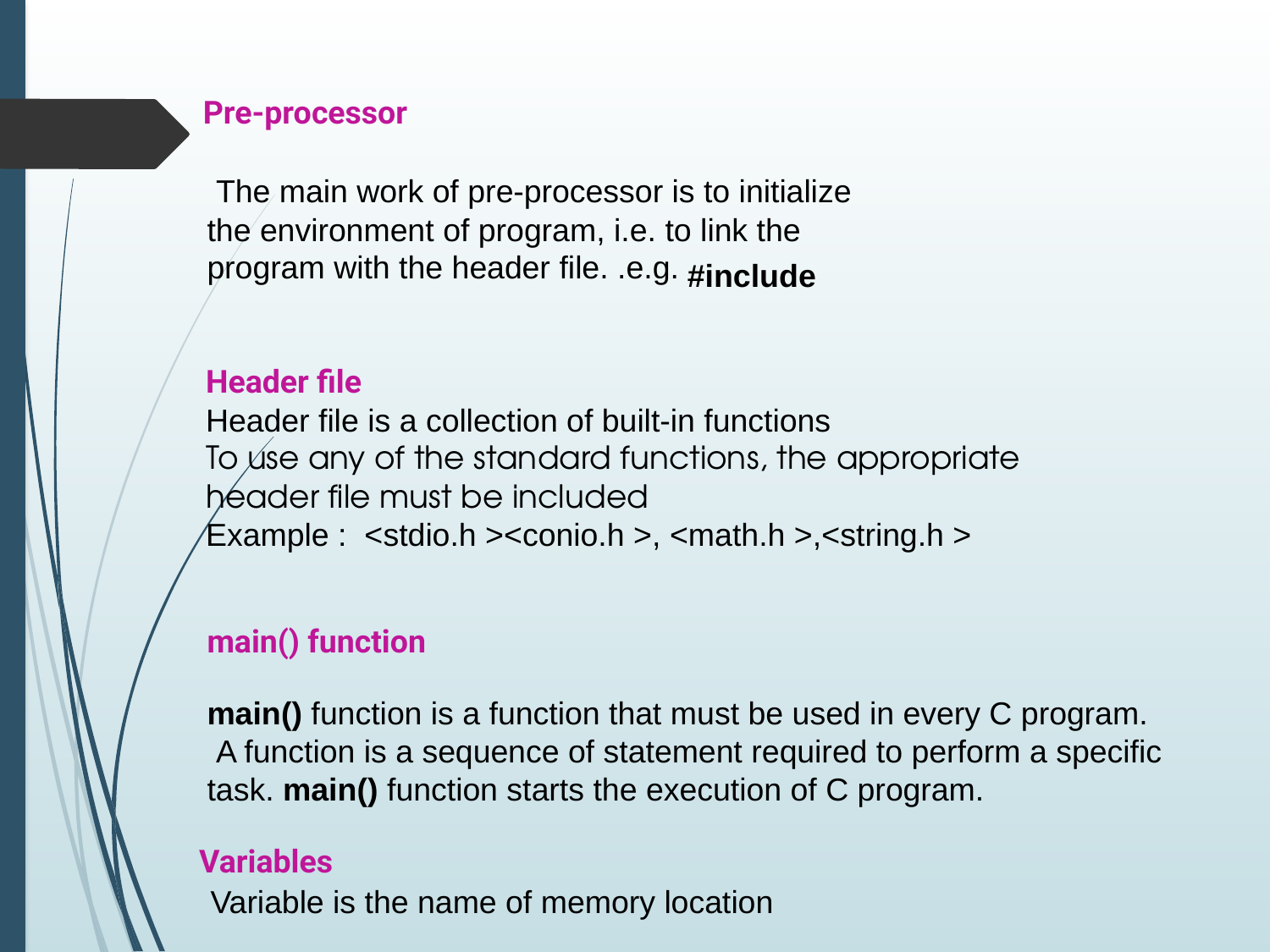

Pre-processor
 The main work of pre-processor is to initialize  the environment of program, i.e. to link the program with the header file. .e.g.

#include
Header file
Header file is a collection of built-in functions
To use any of the standard functions, the appropriate header file must be included
Example :  <stdio.h ><conio.h >, <math.h >,<string.h >
main() function
main() function is a function that must be used in every C program.
 A function is a sequence of statement required to perform a specific task. main() function starts the execution of C program.
Variables
Variable is the name of memory location